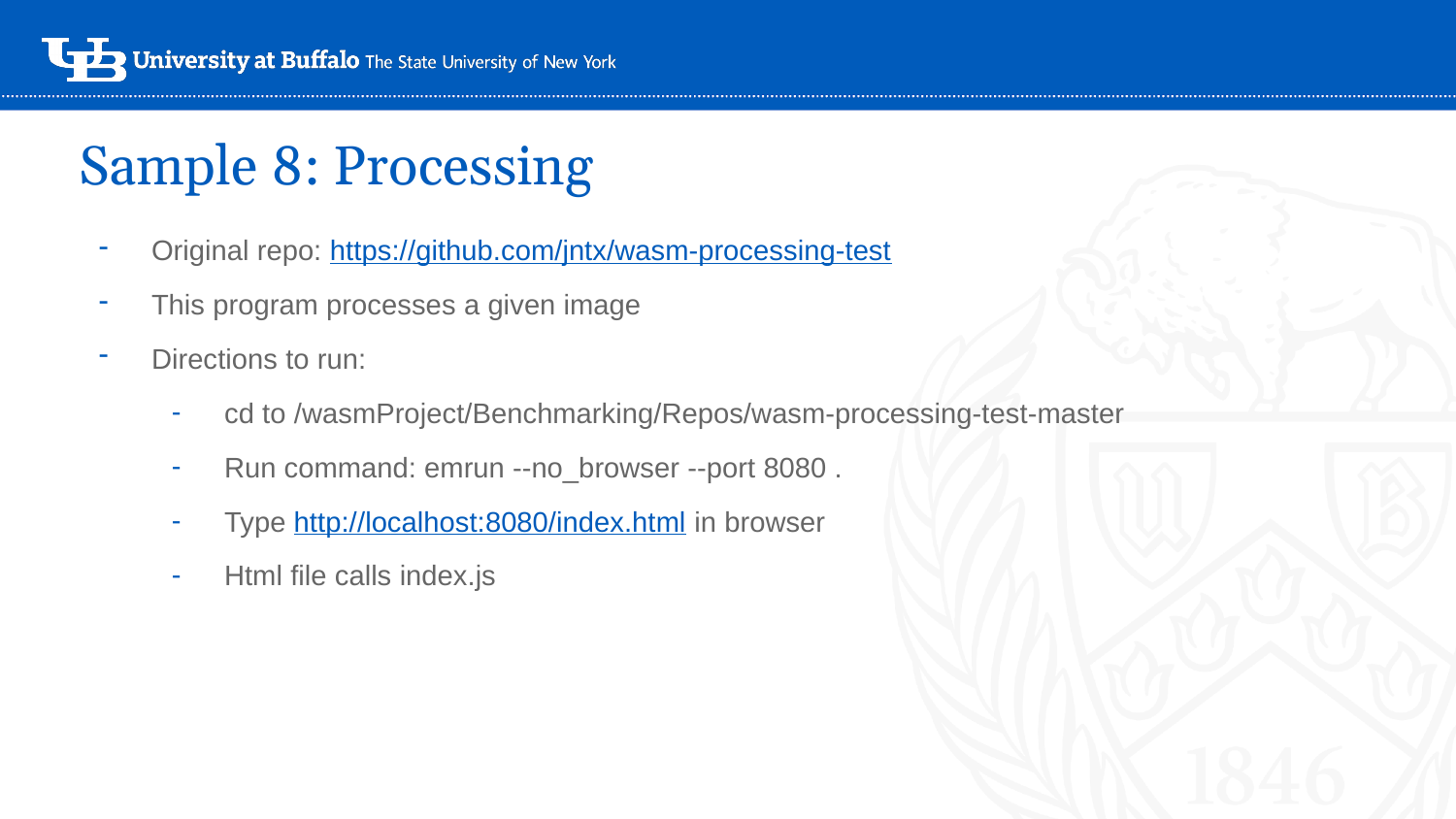

# Sample 8: Processing
Original repo: https://github.com/jntx/wasm-processing-test
This program processes a given image
Directions to run:
cd to /wasmProject/Benchmarking/Repos/wasm-processing-test-master
Run command: emrun --no_browser --port 8080 .
Type http://localhost:8080/index.html in browser
Html file calls index.js